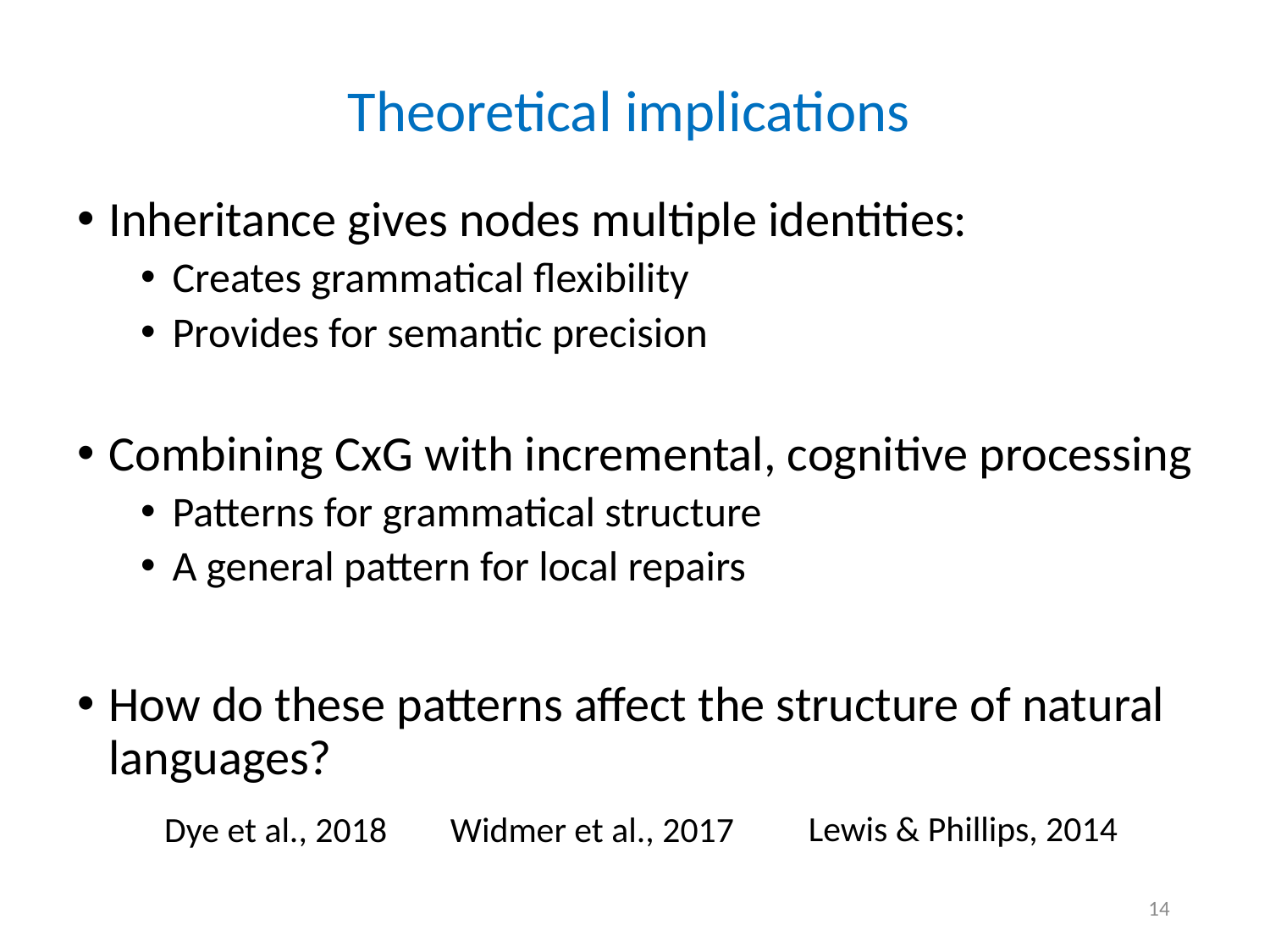

Theoretical implications
Inheritance gives nodes multiple identities:
Creates grammatical flexibility
Provides for semantic precision

Combining CxG with incremental, cognitive processing
Patterns for grammatical structure
A general pattern for local repairs

How do these patterns affect the structure of natural languages?
Lewis & Phillips, 2014
Dye et al., 2018
Widmer et al., 2017
14